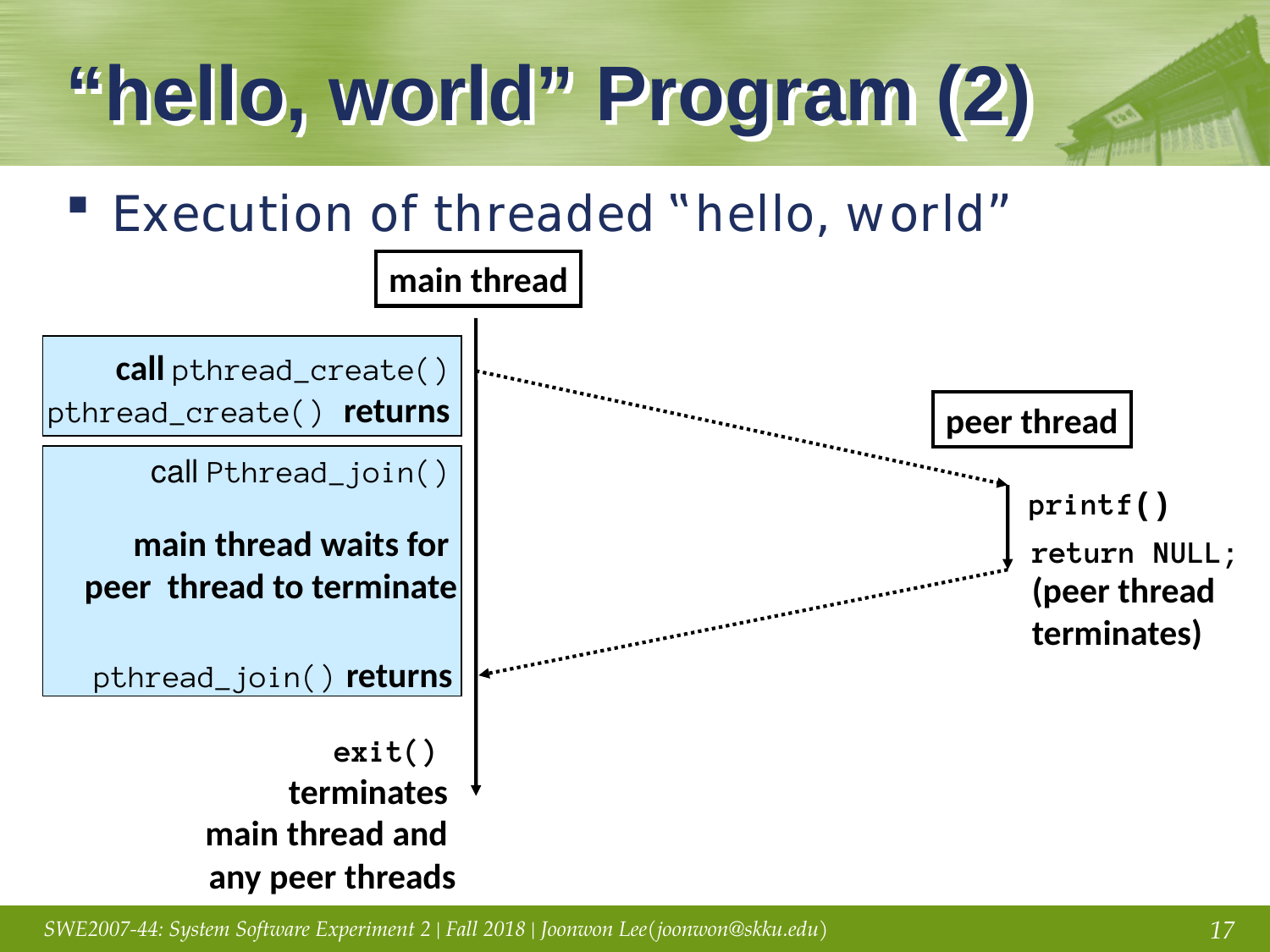

# “hello, world” Program (2)
Execution of threaded “hello, world”
main thread

call pthread_create()

pthread_create() returns
peer thread
call Pthread_join()

printf()

main thread waits for
peer  thread to terminate
return NULL;
(peer thread
terminates)

pthread_join() returns
exit()
terminates
main thread and
any peer threads